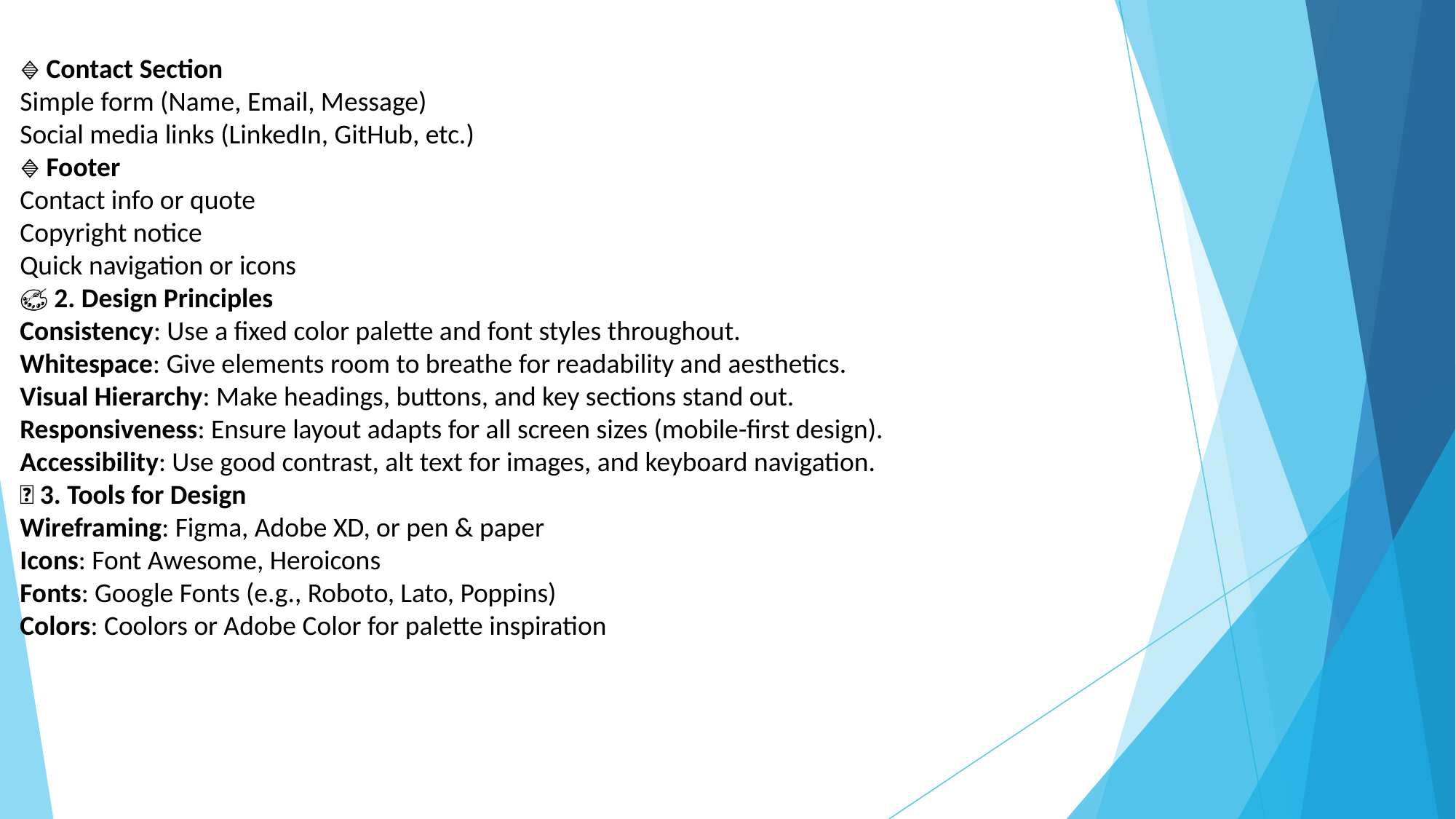

🔹 Contact Section
Simple form (Name, Email, Message)
Social media links (LinkedIn, GitHub, etc.)
🔹 Footer
Contact info or quote
Copyright notice
Quick navigation or icons
🎨 2. Design Principles
Consistency: Use a fixed color palette and font styles throughout.
Whitespace: Give elements room to breathe for readability and aesthetics.
Visual Hierarchy: Make headings, buttons, and key sections stand out.
Responsiveness: Ensure layout adapts for all screen sizes (mobile-first design).
Accessibility: Use good contrast, alt text for images, and keyboard navigation.
🧰 3. Tools for Design
Wireframing: Figma, Adobe XD, or pen & paper
Icons: Font Awesome, Heroicons
Fonts: Google Fonts (e.g., Roboto, Lato, Poppins)
Colors: Coolors or Adobe Color for palette inspiration